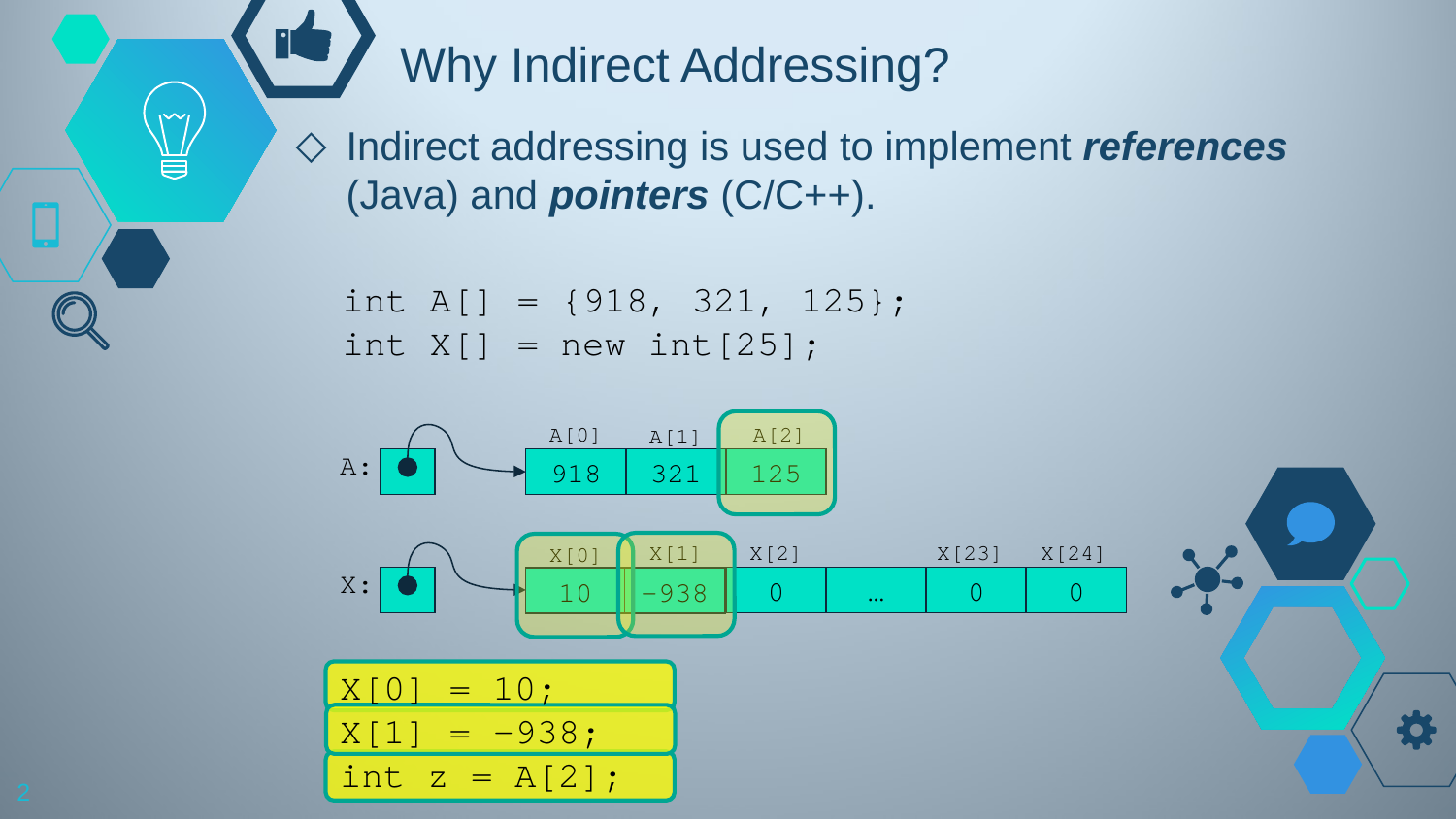

# Why Indirect Addressing?
Indirect addressing is used to implement references (Java) and pointers (C/C++).
int A[] = {918, 321, 125};
int X[] = new int[25];

A[0]
A[2]
A[1]
A:

918
321
125

X[1]
X[2]
X[23]
X[24]
X[0]
X:

0
0
0
…
0
0

10
-938
X[0] = 10;
X[1] = -938;
int z = A[2];
2